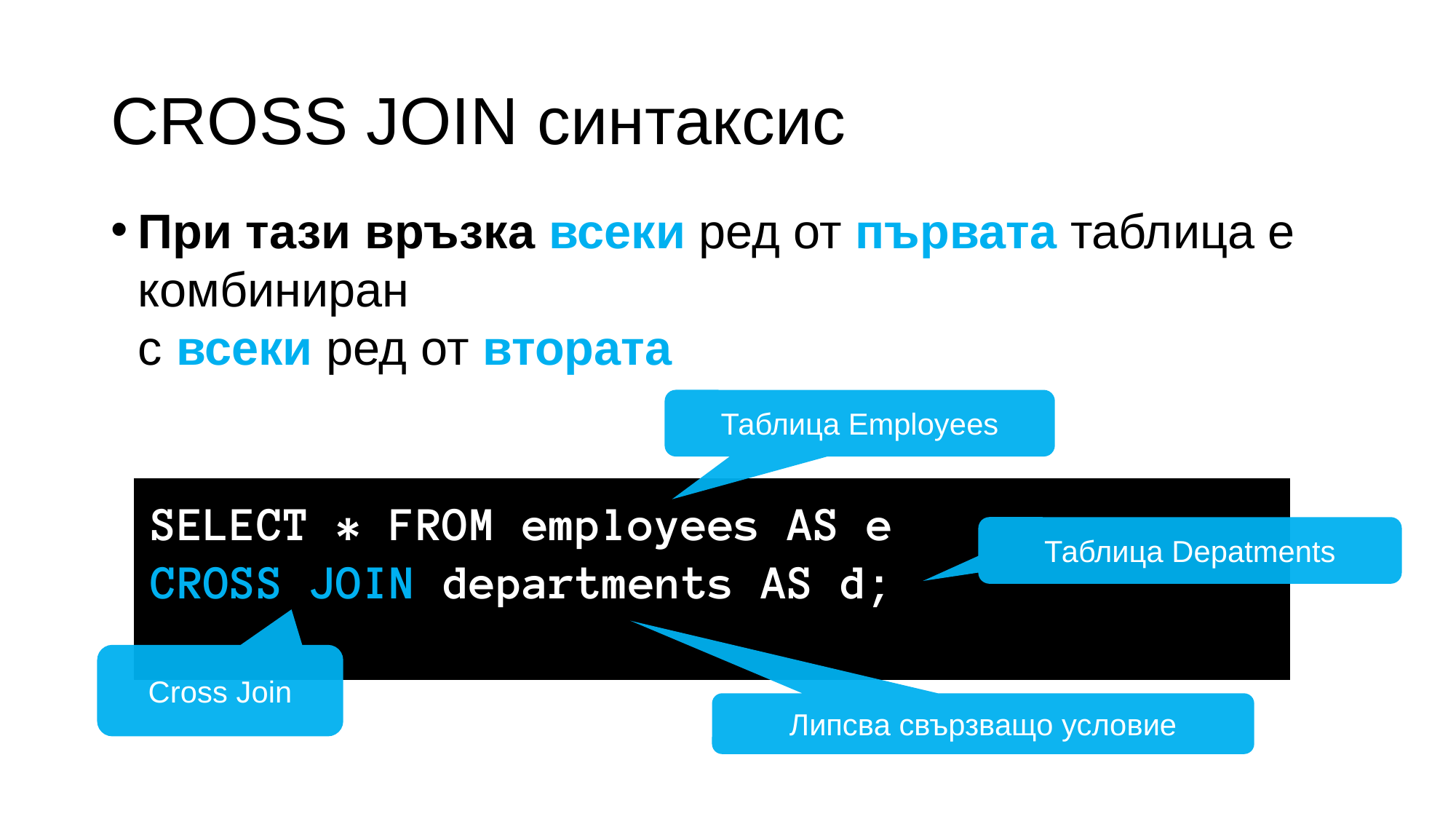

# CROSS JOIN синтаксис
При тази връзка всеки ред от първата таблица е комбиниран
с всеки ред от втората
Таблица Employees
SELECT * FROM employees AS e
CROSS JOIN departments AS d;

Таблица Depatments
Cross Join
Липсва свързващо условие